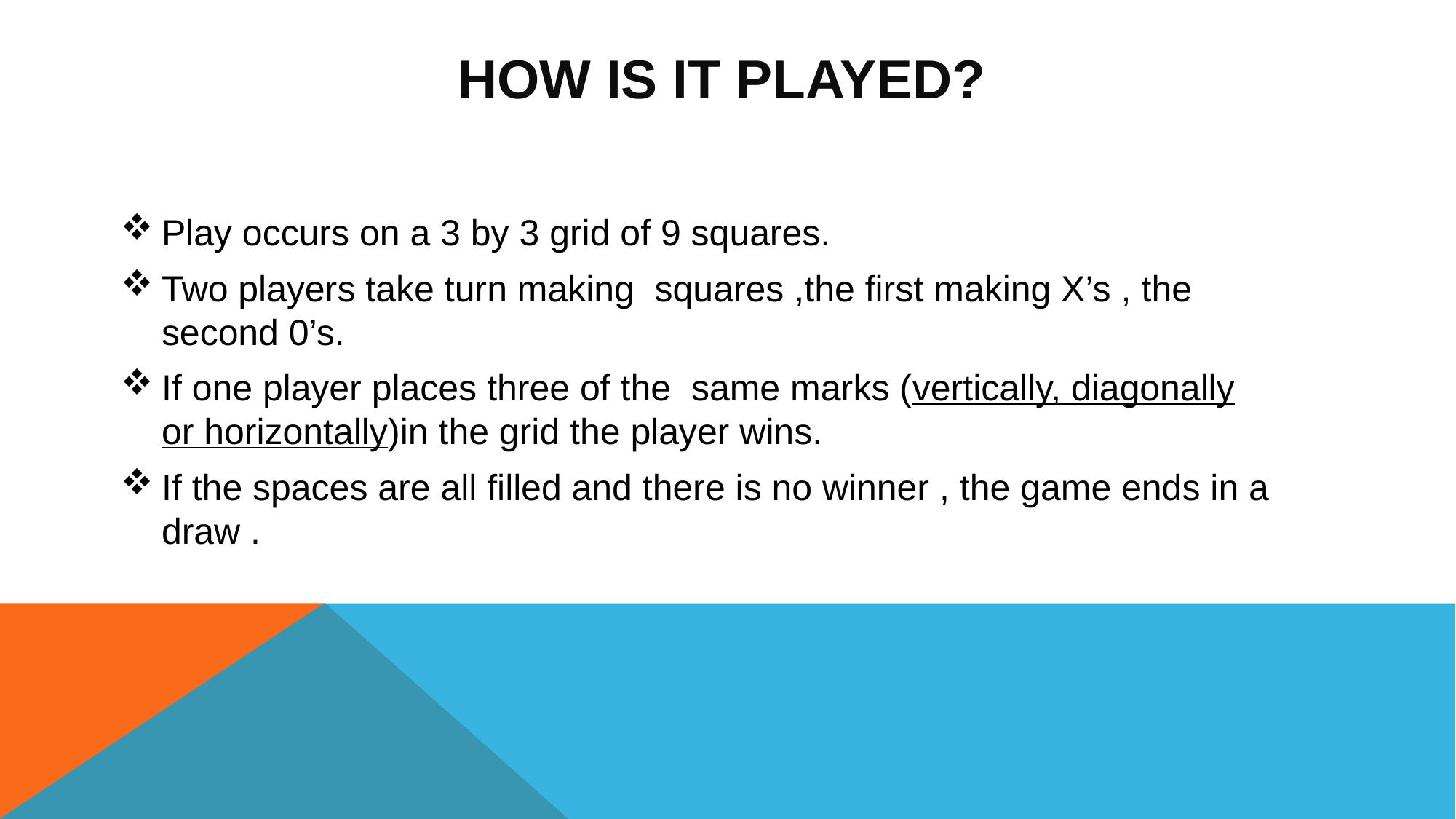

# How is it played?
Play occurs on a 3 by 3 grid of 9 squares.
Two players take turn making  squares ,the first making X’s , the second 0’s.
If one player places three of the  same marks (vertically, diagonally or horizontally)in the grid the player wins.
If the spaces are all filled and there is no winner , the game ends in a draw .